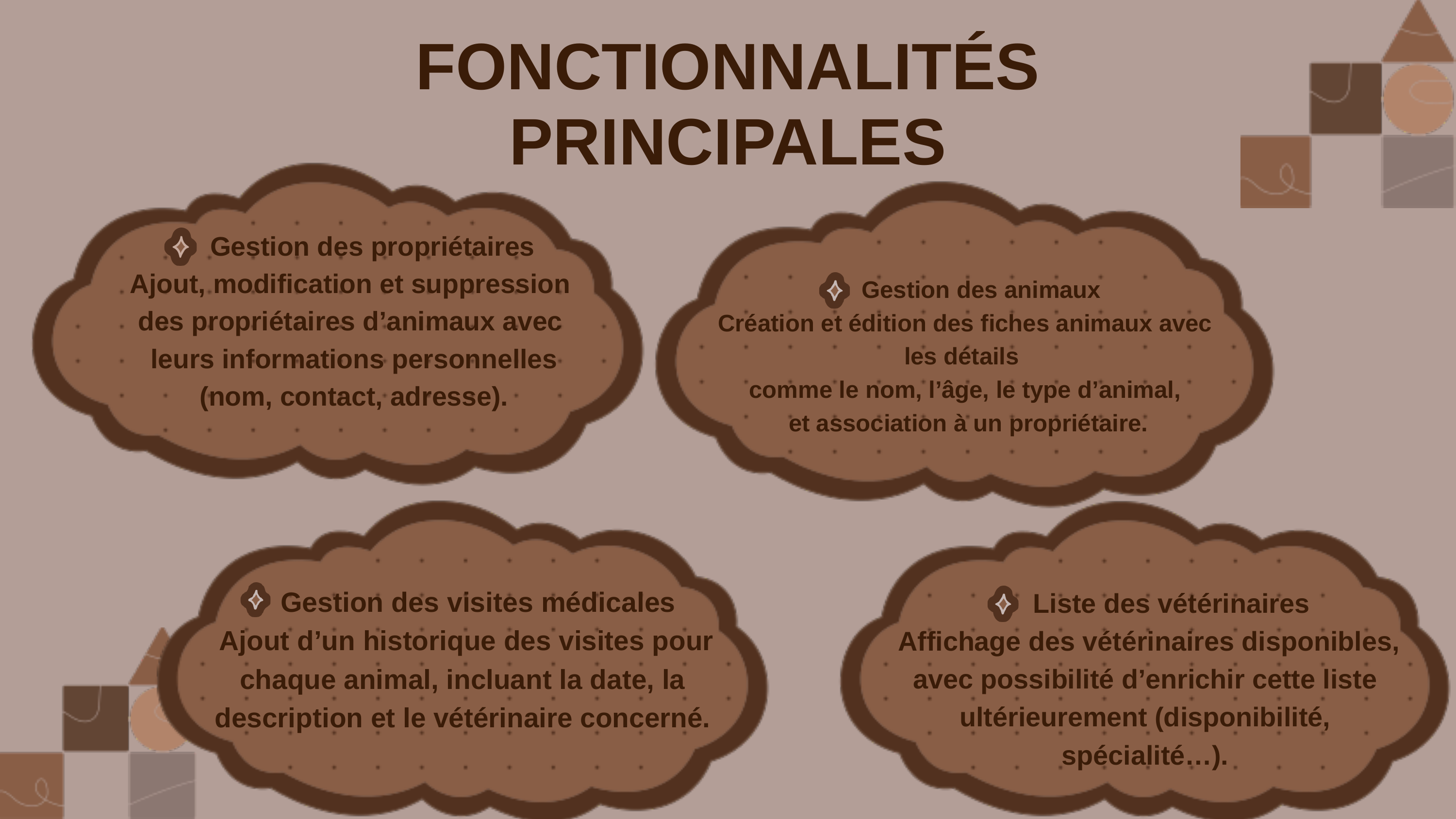

FONCTIONNALITÉS PRINCIPALES

      Gestion des propriétaires
 Ajout, modification et suppression
des propriétaires d’animaux avec
 leurs informations personnelles
 (nom, contact, adresse).

     Gestion des animaux
 Création et édition des fiches animaux avec
les détails
comme le nom, l’âge, le type d’animal,
 et association à un propriétaire.

    Gestion des visites médicales
 Ajout d’un historique des visites pour chaque animal, incluant la date, la description et le vétérinaire concerné.
       Liste des vétérinaires
 Affichage des vétérinaires disponibles, avec possibilité d’enrichir cette liste ultérieurement (disponibilité, spécialité…).